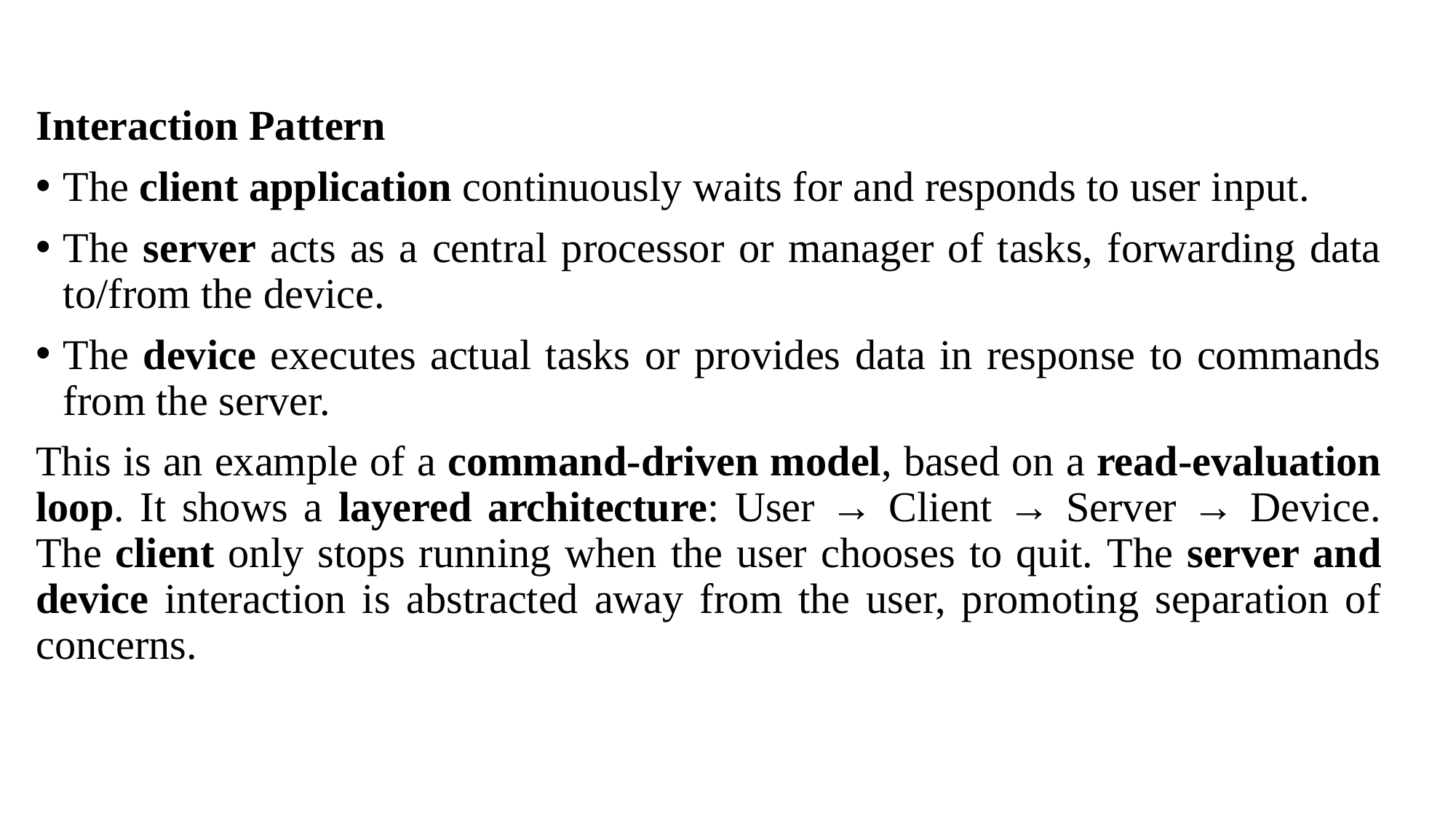

Interaction Pattern
The client application continuously waits for and responds to user input.
The server acts as a central processor or manager of tasks, forwarding data to/from the device.
The device executes actual tasks or provides data in response to commands from the server.
This is an example of a command-driven model, based on a read-evaluation loop. It shows a layered architecture: User → Client → Server → Device. The client only stops running when the user chooses to quit. The server and device interaction is abstracted away from the user, promoting separation of concerns.